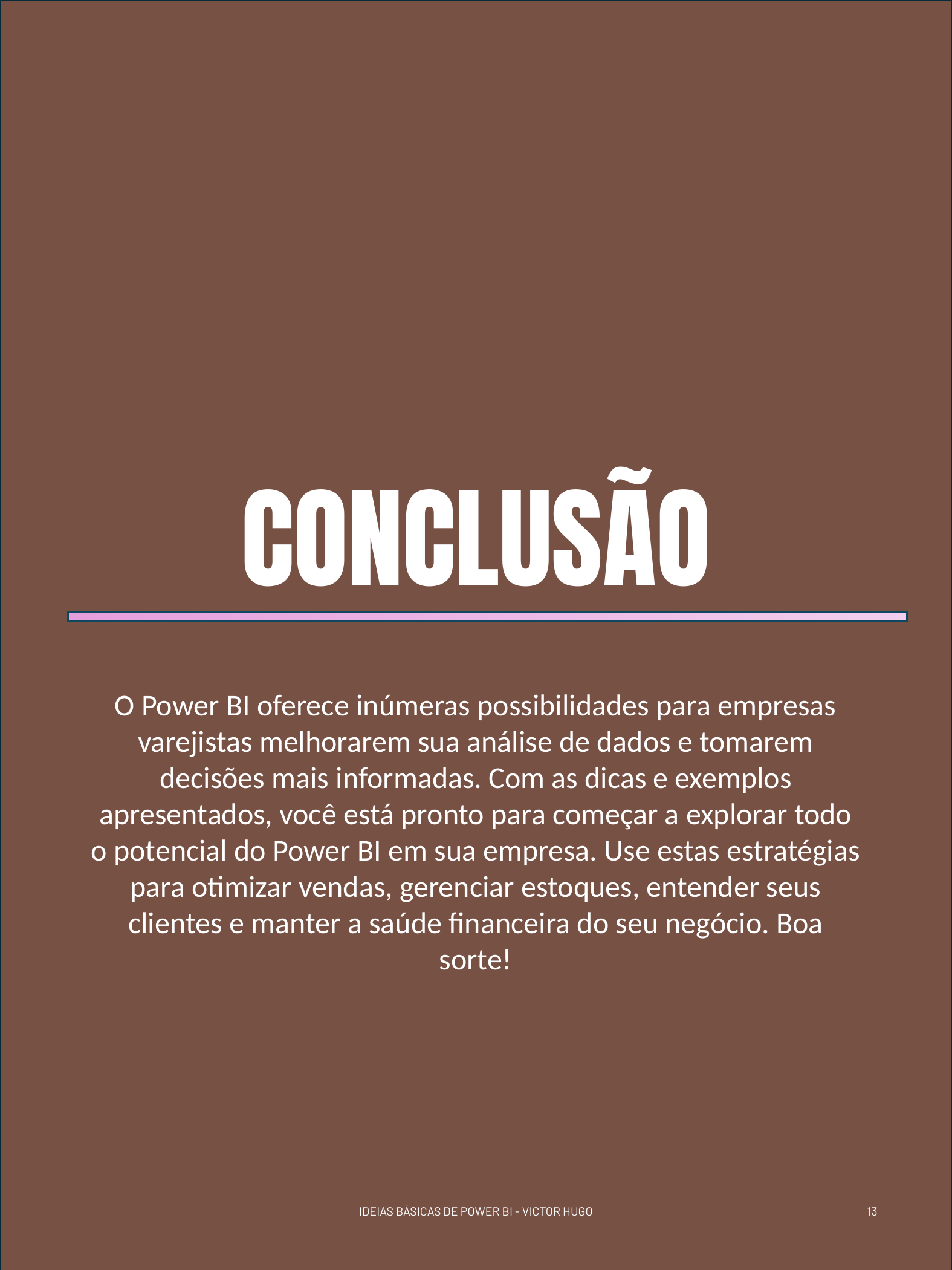

CONCLUSÃO

O Power BI oferece inúmeras possibilidades para empresas varejistas melhorarem sua análise de dados e tomarem decisões mais informadas. Com as dicas e exemplos apresentados, você está pronto para começar a explorar todo o potencial do Power BI em sua empresa. Use estas estratégias para otimizar vendas, gerenciar estoques, entender seus clientes e manter a saúde financeira do seu negócio. Boa sorte!
IDEIAS BÁSICAS DE POWER BI - VICTOR HUGO
13